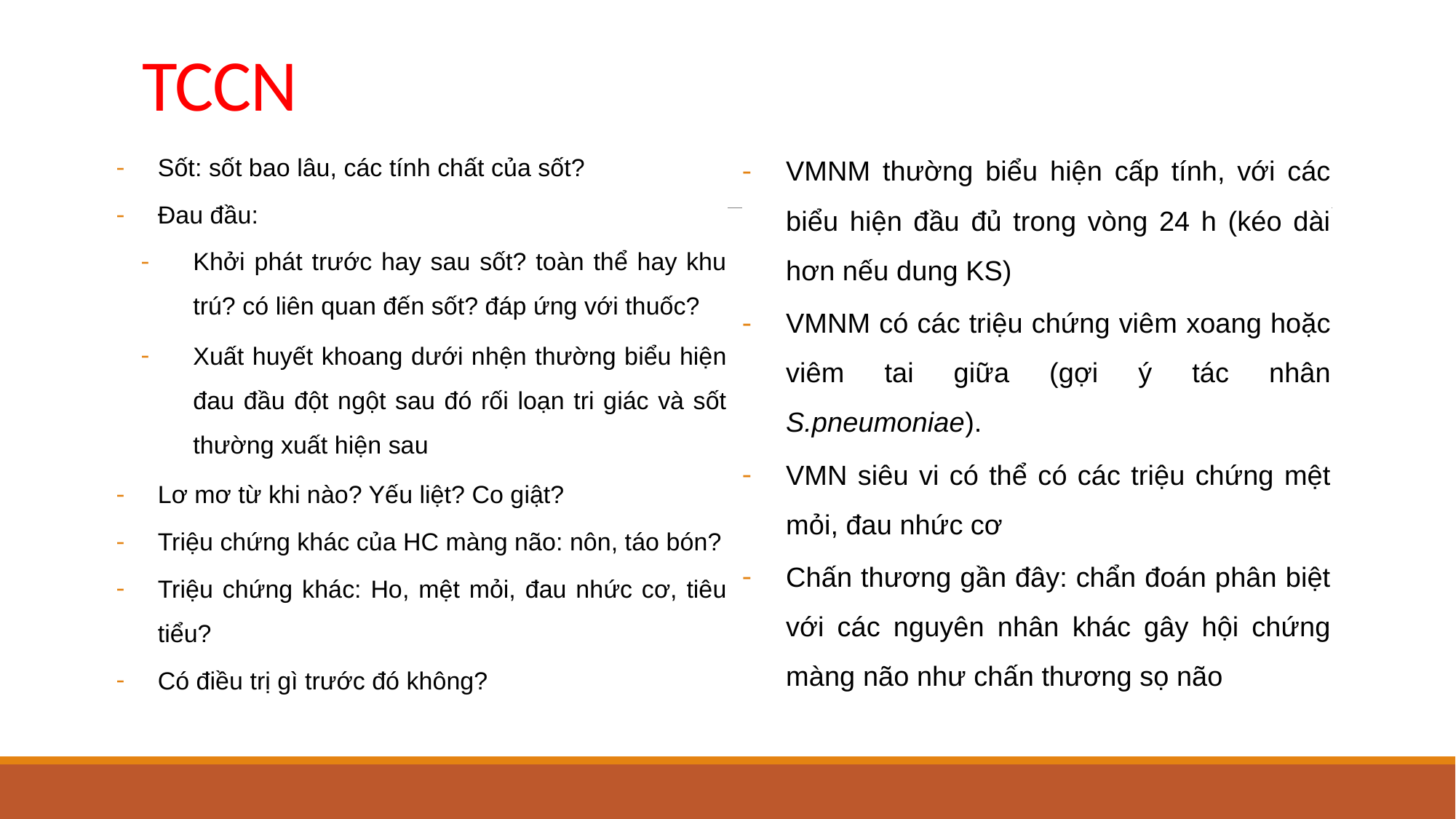

# TCCN
VMNM thường biểu hiện cấp tính, với các biểu hiện đầu đủ trong vòng 24 h (kéo dài hơn nếu dung KS)
VMNM có các triệu chứng viêm xoang hoặc viêm tai giữa (gợi ý tác nhân S.pneumoniae).
VMN siêu vi có thể có các triệu chứng mệt mỏi, đau nhức cơ
Chấn thương gần đây: chẩn đoán phân biệt với các nguyên nhân khác gây hội chứng màng não như chấn thương sọ não

Sốt: sốt bao lâu, các tính chất của sốt?
Đau đầu:
Khởi phát trước hay sau sốt? toàn thể hay khu trú? có liên quan đến sốt? đáp ứng với thuốc?
Xuất huyết khoang dưới nhện thường biểu hiện đau đầu đột ngột sau đó rối loạn tri giác và sốt thường xuất hiện sau
Lơ mơ từ khi nào? Yếu liệt? Co giật?
Triệu chứng khác của HC màng não: nôn, táo bón?
Triệu chứng khác: Ho, mệt mỏi, đau nhức cơ, tiêu tiểu?
Có điều trị gì trước đó không?